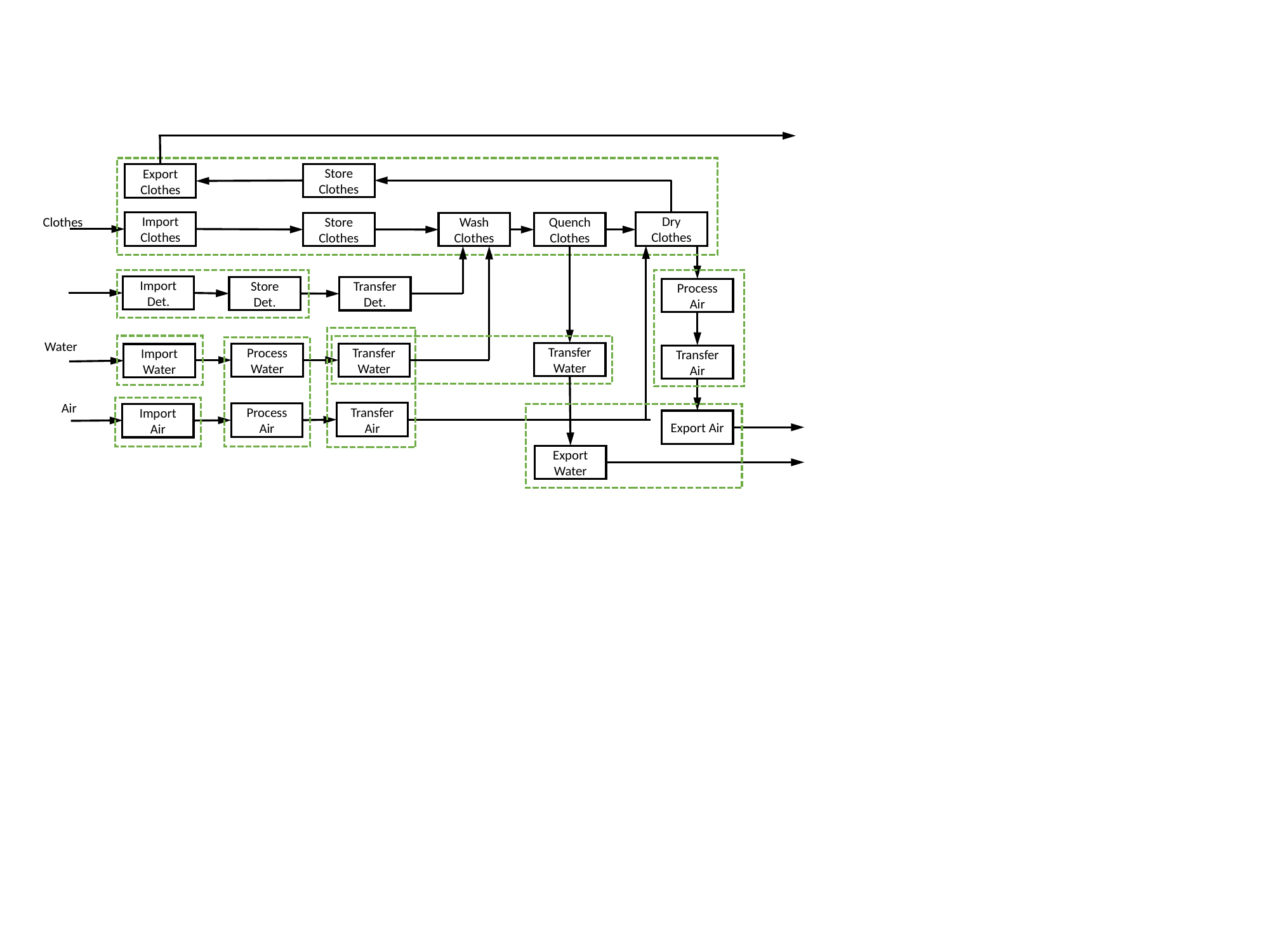

Store
Clothes
Export
Clothes
Clothes
Import
Clothes
Dry
Clothes
Store
Clothes
Quench
Clothes
Wash
Clothes

Import
Det.
Store
Det.
Transfer
Det.
Process
Air

Water

Transfer Water
Process
Water
Transfer
Water
Import
Water
Transfer
Air
Air

Transfer
Air
Process
Air

Import
Air
Export Air
Export
Water